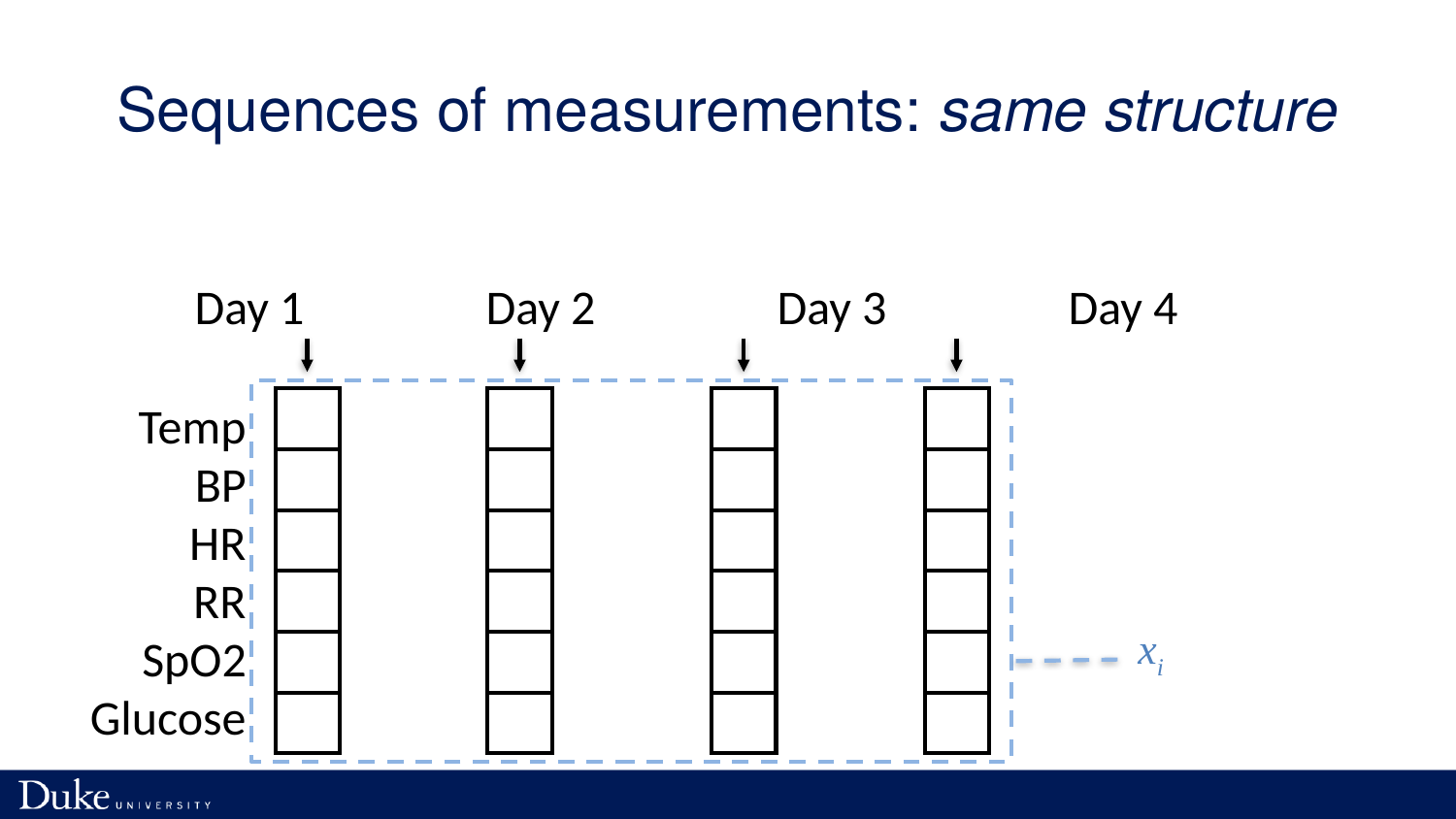

# Sequences of measurements: same structure
Day 1		Day 2		Day 3		Day 4

Temp
BP
HR
RR
SpO2
Glucose
|  |
| --- |
|  |
|  |
|  |
|  |
|  |
|  |
| --- |
|  |
|  |
|  |
|  |
|  |
|  |
| --- |
|  |
|  |
|  |
|  |
|  |
|  |
| --- |
|  |
|  |
|  |
|  |
|  |
xi